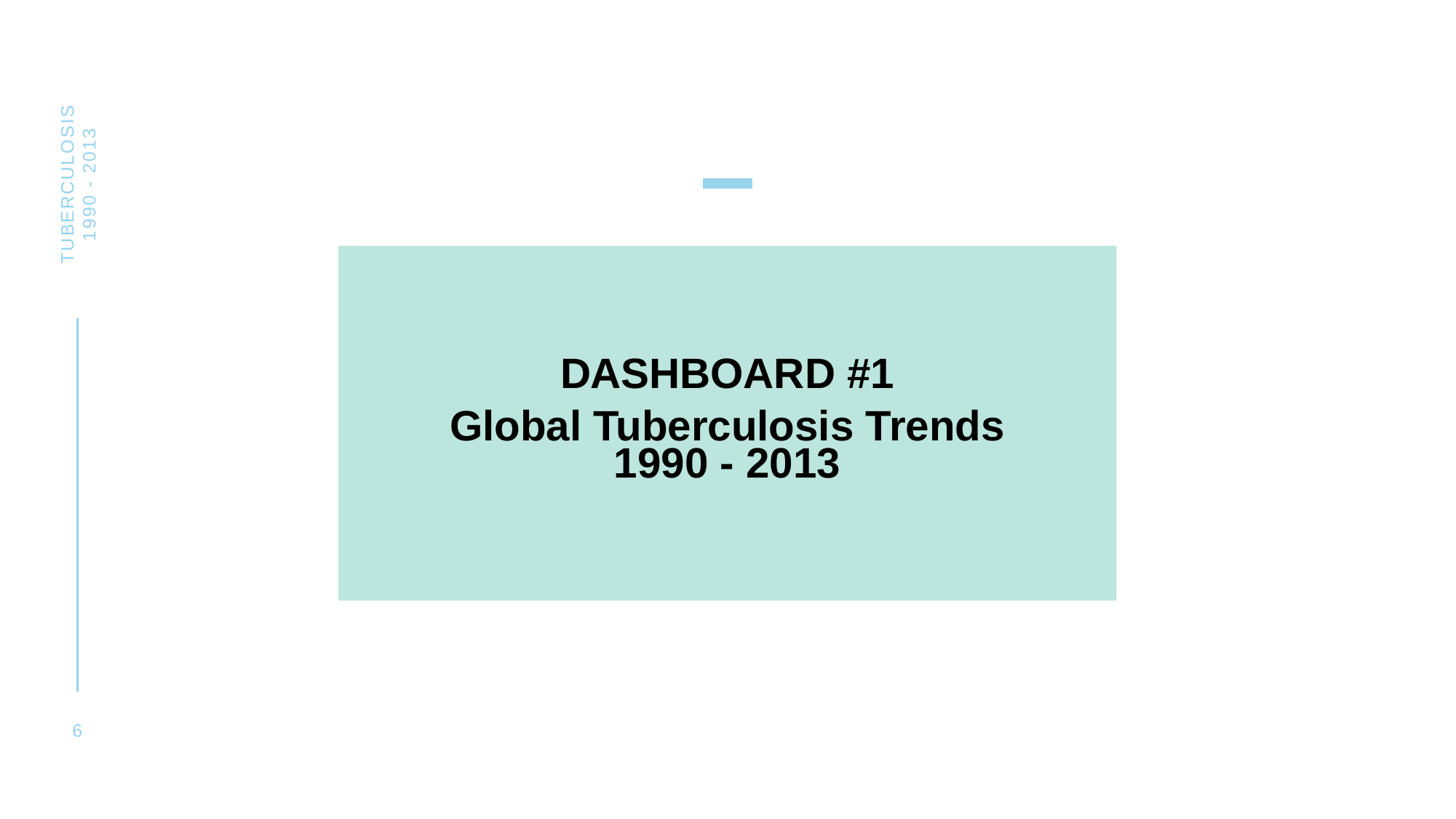

TUBERCULOSIS
1990 - 2013
DASHBOARD #1
Global Tuberculosis Trends 1990 - 2013
6